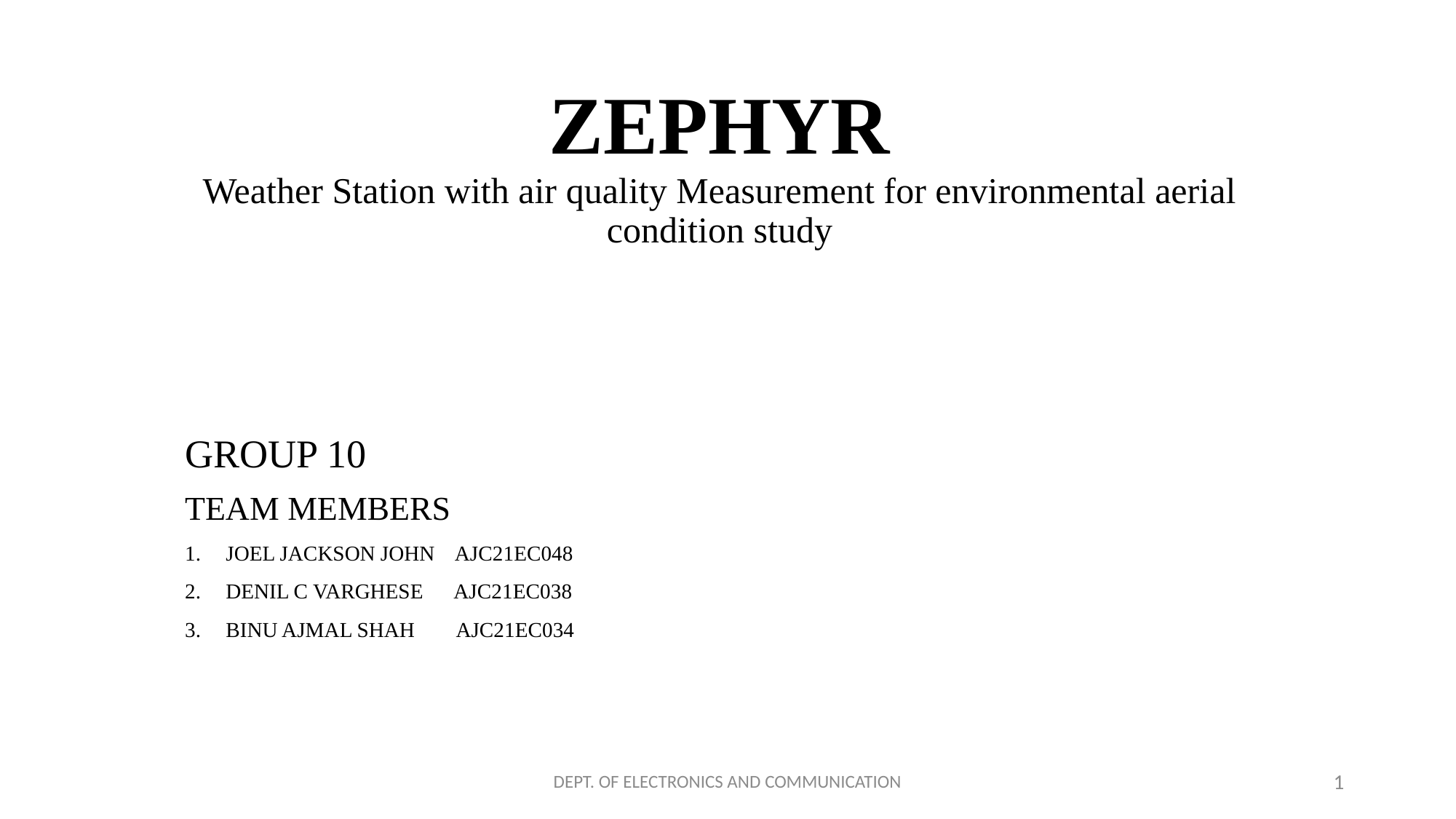

# ZEPHYR Weather Station with air quality Measurement for environmental aerial condition study
GROUP 10
TEAM MEMBERS
JOEL JACKSON JOHN    AJC21EC048
DENIL C VARGHESE      AJC21EC038
BINU AJMAL SHAH        AJC21EC034
DEPT. OF ELECTRONICS AND COMMUNICATION
1